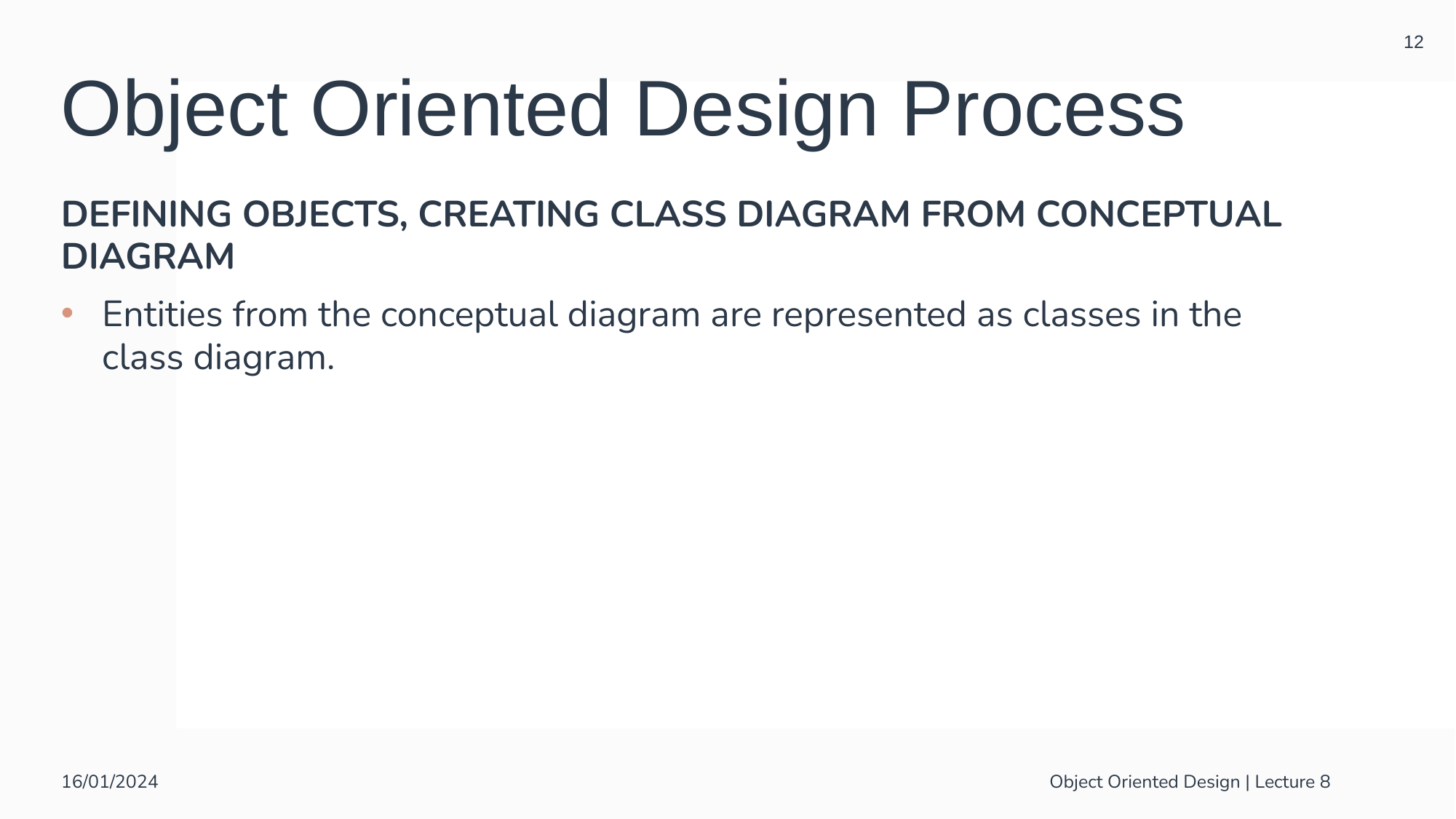

12
# Object Oriented Design Process
DEFINING OBJECTS, CREATING CLASS DIAGRAM FROM CONCEPTUAL DIAGRAM
Entities from the conceptual diagram are represented as classes in the class diagram.
16/01/2024
Object Oriented Design | Lecture 8